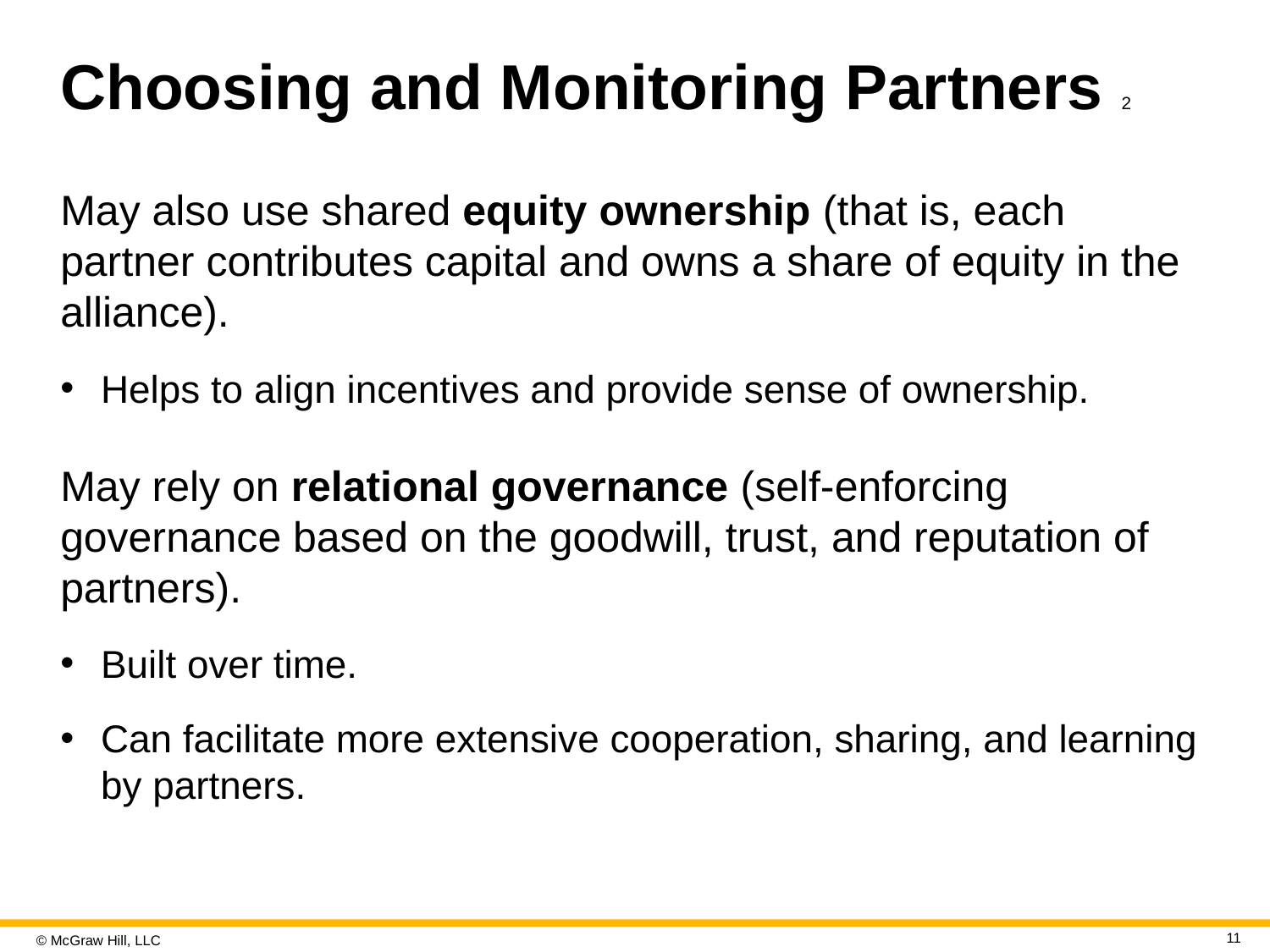

# Choosing and Monitoring Partners 2
May also use shared equity ownership (that is, each partner contributes capital and owns a share of equity in the alliance).
Helps to align incentives and provide sense of ownership.
May rely on relational governance (self-enforcing governance based on the goodwill, trust, and reputation of partners).
Built over time.
Can facilitate more extensive cooperation, sharing, and learning by partners.
11